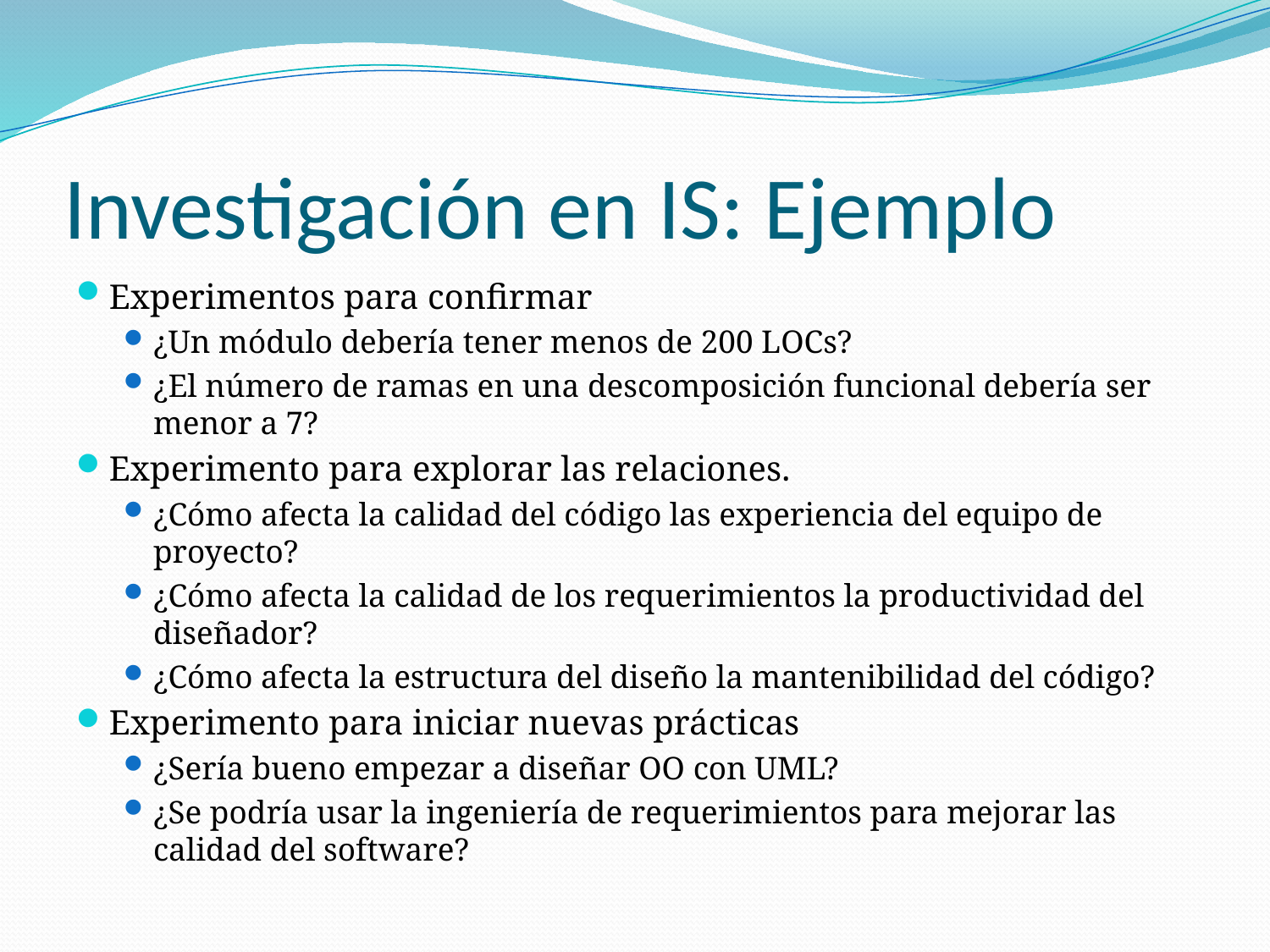

# Investigación en IS: Ejemplo
Experimentos para confirmar
¿Un módulo debería tener menos de 200 LOCs?
¿El número de ramas en una descomposición funcional debería ser menor a 7?
Experimento para explorar las relaciones.
¿Cómo afecta la calidad del código las experiencia del equipo de proyecto?
¿Cómo afecta la calidad de los requerimientos la productividad del diseñador?
¿Cómo afecta la estructura del diseño la mantenibilidad del código?
Experimento para iniciar nuevas prácticas
¿Sería bueno empezar a diseñar OO con UML?
¿Se podría usar la ingeniería de requerimientos para mejorar las calidad del software?